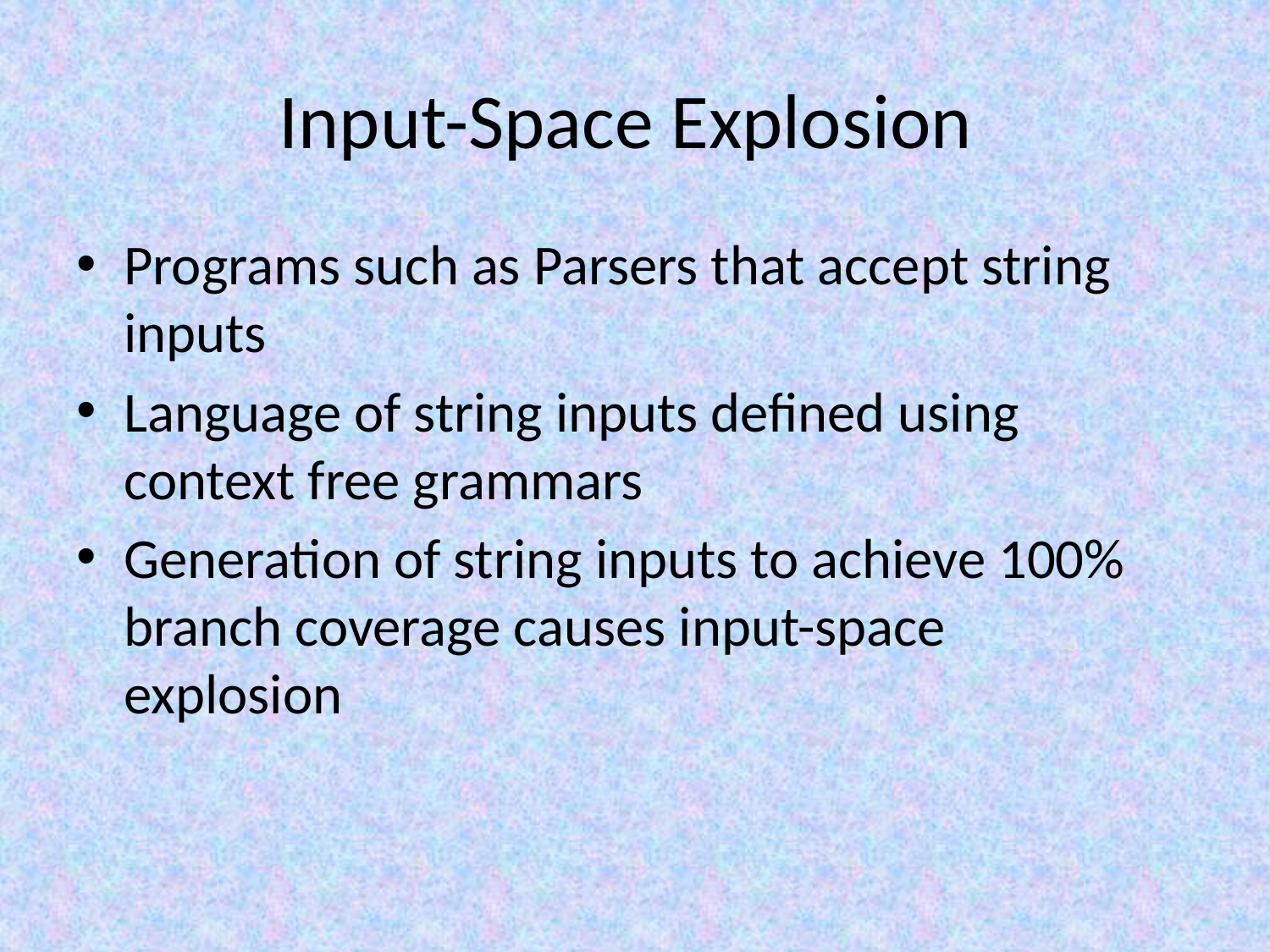

# Input-Space Explosion
Programs such as Parsers that accept string inputs
Language of string inputs defined using context free grammars
Generation of string inputs to achieve 100% branch coverage causes input-space explosion